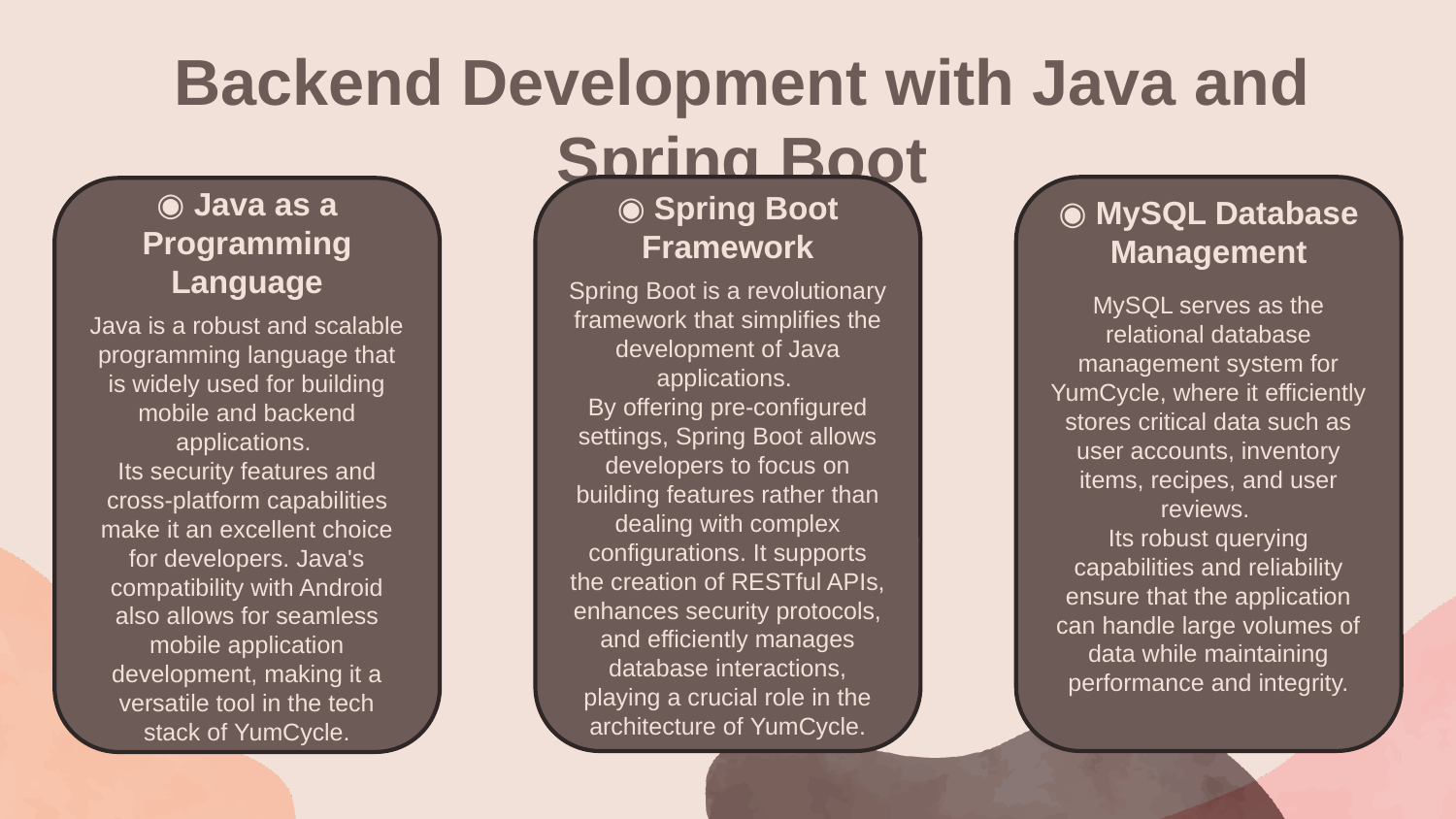

# Backend Development with Java and Spring Boot
◉ Spring Boot Framework
Spring Boot is a revolutionary framework that simplifies the development of Java applications.
By offering pre-configured settings, Spring Boot allows developers to focus on building features rather than dealing with complex configurations. It supports the creation of RESTful APIs, enhances security protocols, and efficiently manages database interactions, playing a crucial role in the architecture of YumCycle.
◉ MySQL Database Management
MySQL serves as the relational database management system for YumCycle, where it efficiently stores critical data such as user accounts, inventory items, recipes, and user reviews.
Its robust querying capabilities and reliability ensure that the application can handle large volumes of data while maintaining performance and integrity.

◉ Java as a Programming Language
Java is a robust and scalable programming language that is widely used for building mobile and backend applications.
Its security features and cross-platform capabilities make it an excellent choice for developers. Java's compatibility with Android also allows for seamless mobile application development, making it a versatile tool in the tech stack of YumCycle.